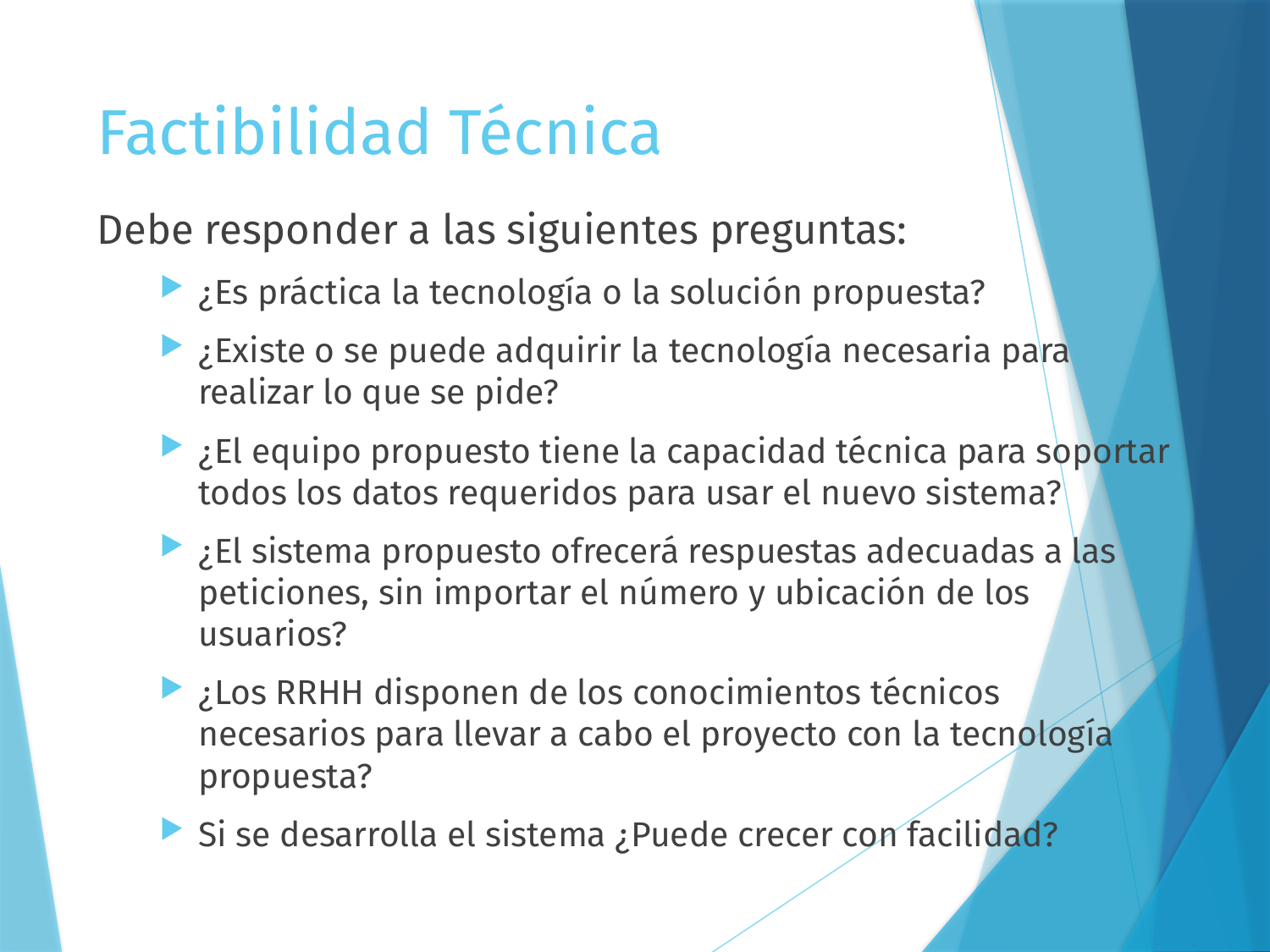

# Factibilidad Técnica
Debe responder a las siguientes preguntas:
¿Es práctica la tecnología o la solución propuesta?
¿Existe o se puede adquirir la tecnología necesaria para realizar lo que se pide?
¿El equipo propuesto tiene la capacidad técnica para soportar todos los datos requeridos para usar el nuevo sistema?
¿El sistema propuesto ofrecerá respuestas adecuadas a las peticiones, sin importar el número y ubicación de los usuarios?
¿Los RRHH disponen de los conocimientos técnicos necesarios para llevar a cabo el proyecto con la tecnología propuesta?
Si se desarrolla el sistema ¿Puede crecer con facilidad?